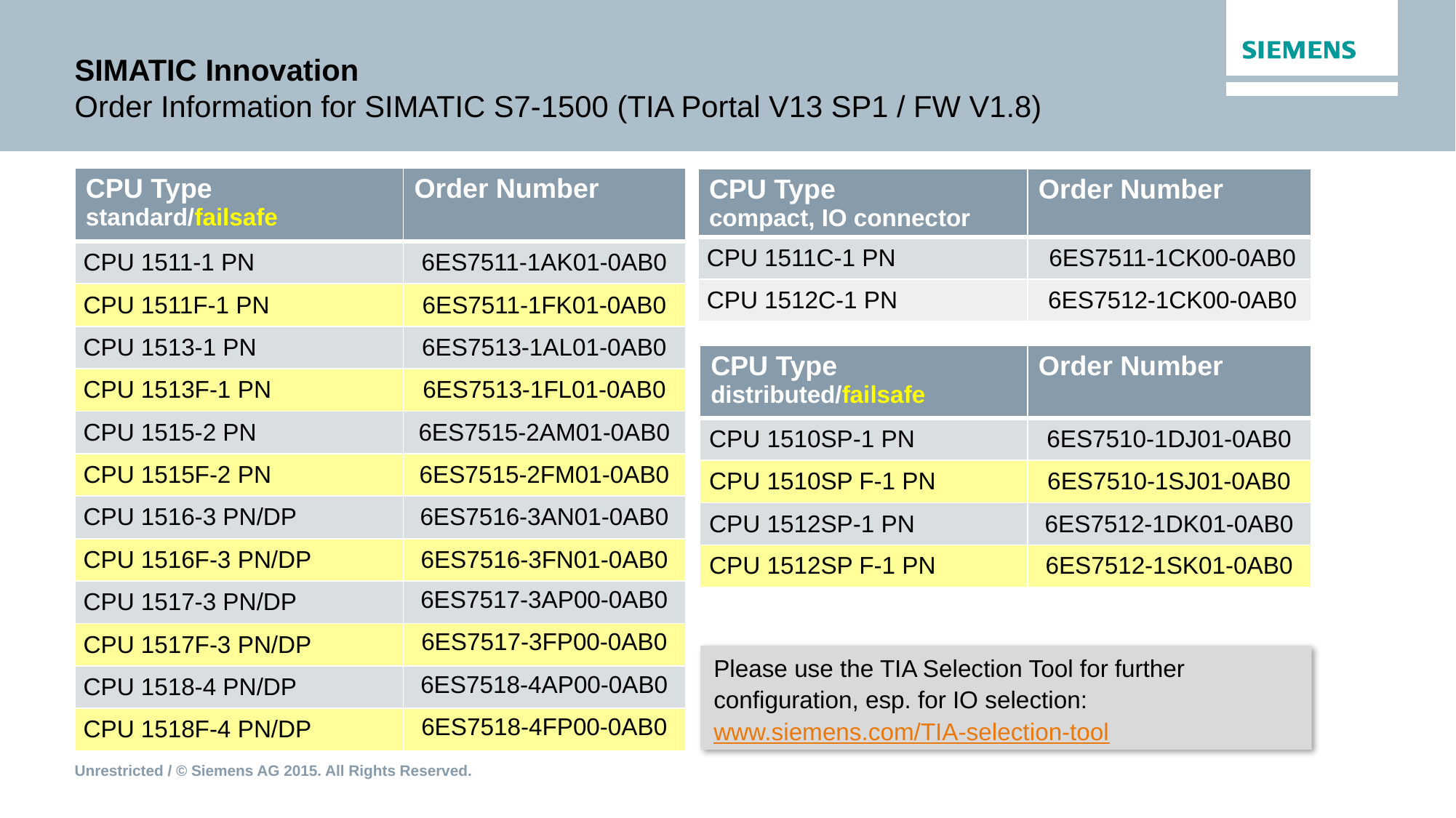

# SIMATIC Innovation Order Information for SIMATIC S7-1500 (TIA Portal V13 SP1 / FW V1.8)
| CPU Type standard/failsafe | Order Number |
| --- | --- |
| CPU 1511-1 PN | 6ES7511-1AK01-0AB0 |
| CPU 1511F-1 PN | 6ES7511-1FK01-0AB0 |
| CPU 1513-1 PN | 6ES7513-1AL01-0AB0 |
| CPU 1513F-1 PN | 6ES7513-1FL01-0AB0 |
| CPU 1515-2 PN | 6ES7515-2AM01-0AB0 |
| CPU 1515F-2 PN | 6ES7515-2FM01-0AB0 |
| CPU 1516-3 PN/DP | 6ES7516-3AN01-0AB0 |
| CPU 1516F-3 PN/DP | 6ES7516-3FN01-0AB0 |
| CPU 1517-3 PN/DP | 6ES7517-3AP00-0AB0 |
| CPU 1517F-3 PN/DP | 6ES7517-3FP00-0AB0 |
| CPU 1518-4 PN/DP | 6ES7518-4AP00-0AB0 |
| CPU 1518F-4 PN/DP | 6ES7518-4FP00-0AB0 |
| CPU Type compact, IO connector | Order Number |
| --- | --- |
| CPU 1511C-1 PN | 6ES7511-1CK00-0AB0 |
| CPU 1512C-1 PN | 6ES7512-1CK00-0AB0 |
| CPU Type distributed/failsafe | Order Number |
| --- | --- |
| CPU 1510SP-1 PN | 6ES7510-1DJ01-0AB0 |
| CPU 1510SP F-1 PN | 6ES7510-1SJ01-0AB0 |
| CPU 1512SP-1 PN | 6ES7512-1DK01-0AB0 |
| CPU 1512SP F-1 PN | 6ES7512-1SK01-0AB0 |
Please use the TIA Selection Tool for further configuration, esp. for IO selection:
www.siemens.com/TIA-selection-tool